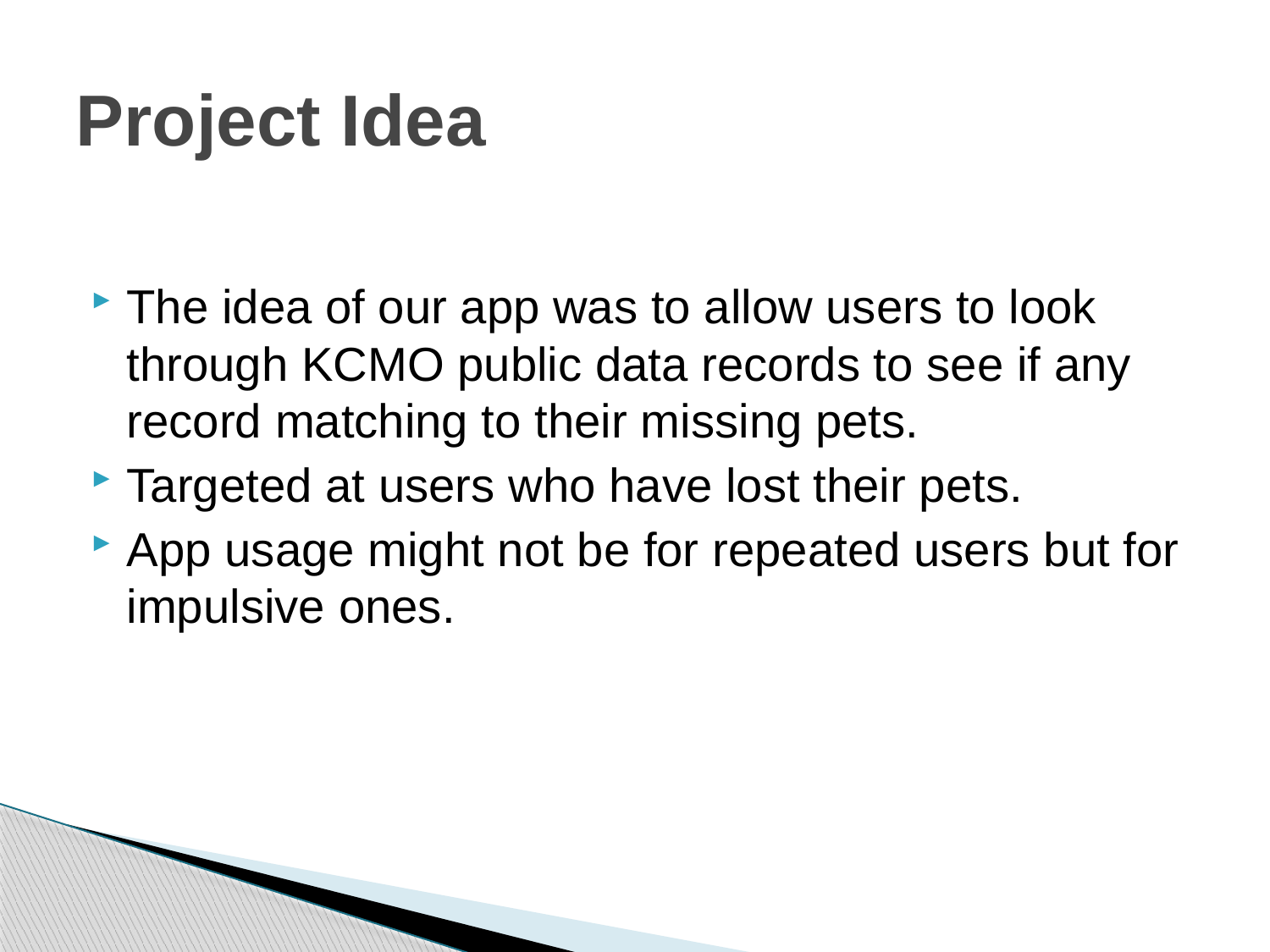

# Project Idea

The idea of our app was to allow users to look through KCMO public data records to see if any record matching to their missing pets.
Targeted at users who have lost their pets.
App usage might not be for repeated users but for impulsive ones.